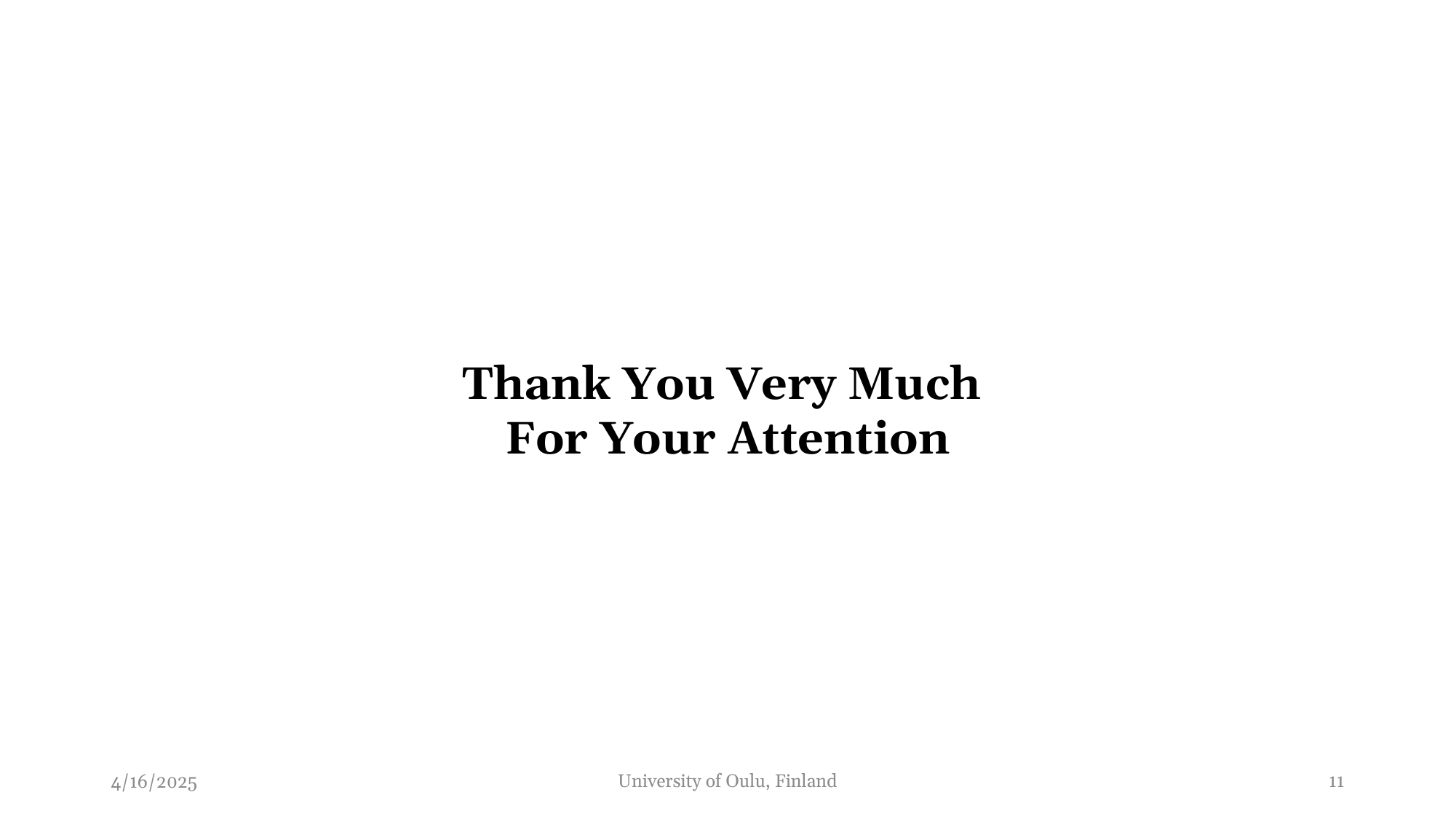

Thank You Very Much
For Your Attention
4/16/2025
University of Oulu, Finland
11